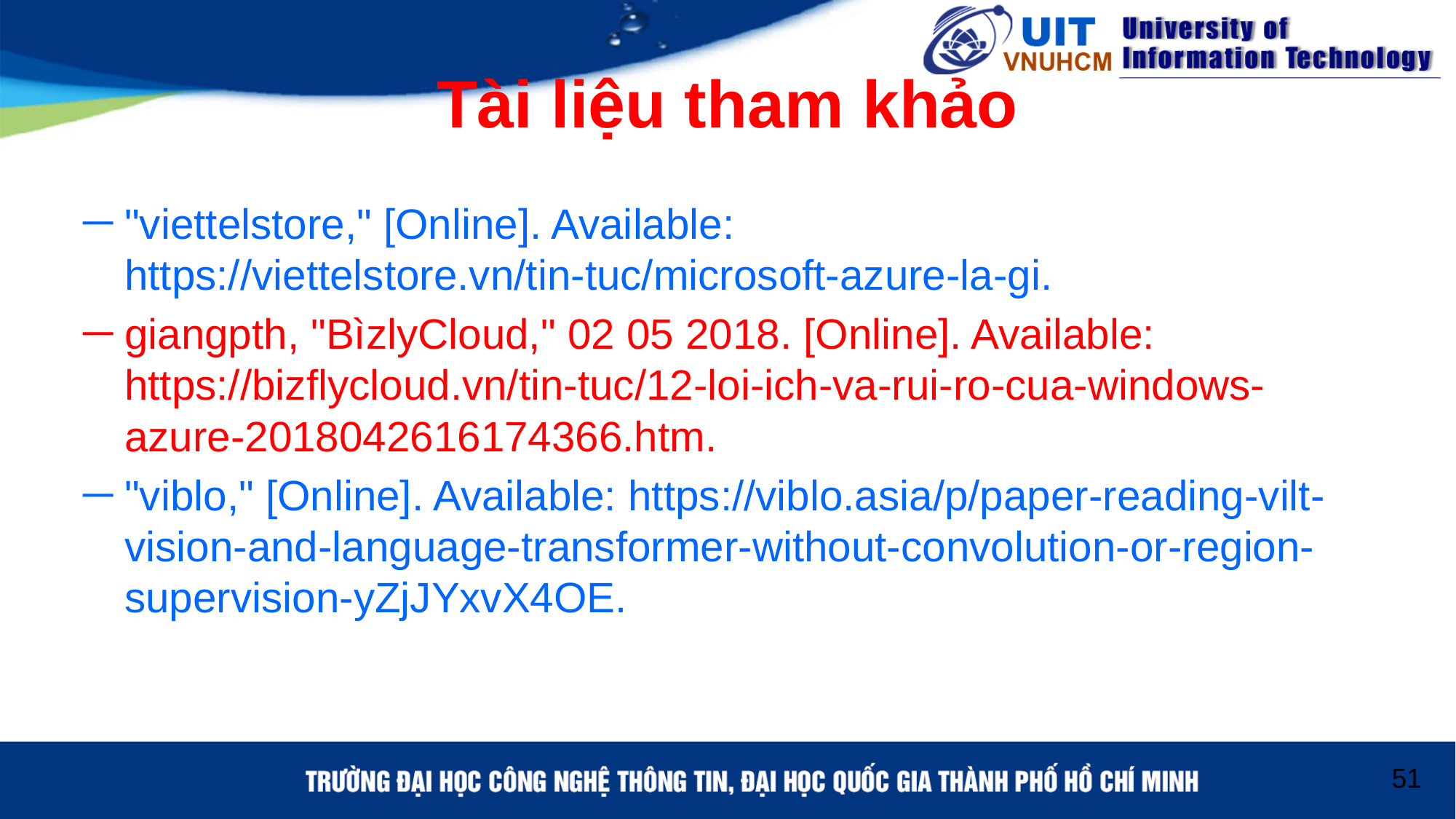

# Tài liệu tham khảo
"viettelstore," [Online]. Available: https://viettelstore.vn/tin-tuc/microsoft-azure-la-gi.
giangpth, "BìzlyCloud," 02 05 2018. [Online]. Available: https://bizflycloud.vn/tin-tuc/12-loi-ich-va-rui-ro-cua-windows-azure-2018042616174366.htm.
"viblo," [Online]. Available: https://viblo.asia/p/paper-reading-vilt-vision-and-language-transformer-without-convolution-or-region-supervision-yZjJYxvX4OE.